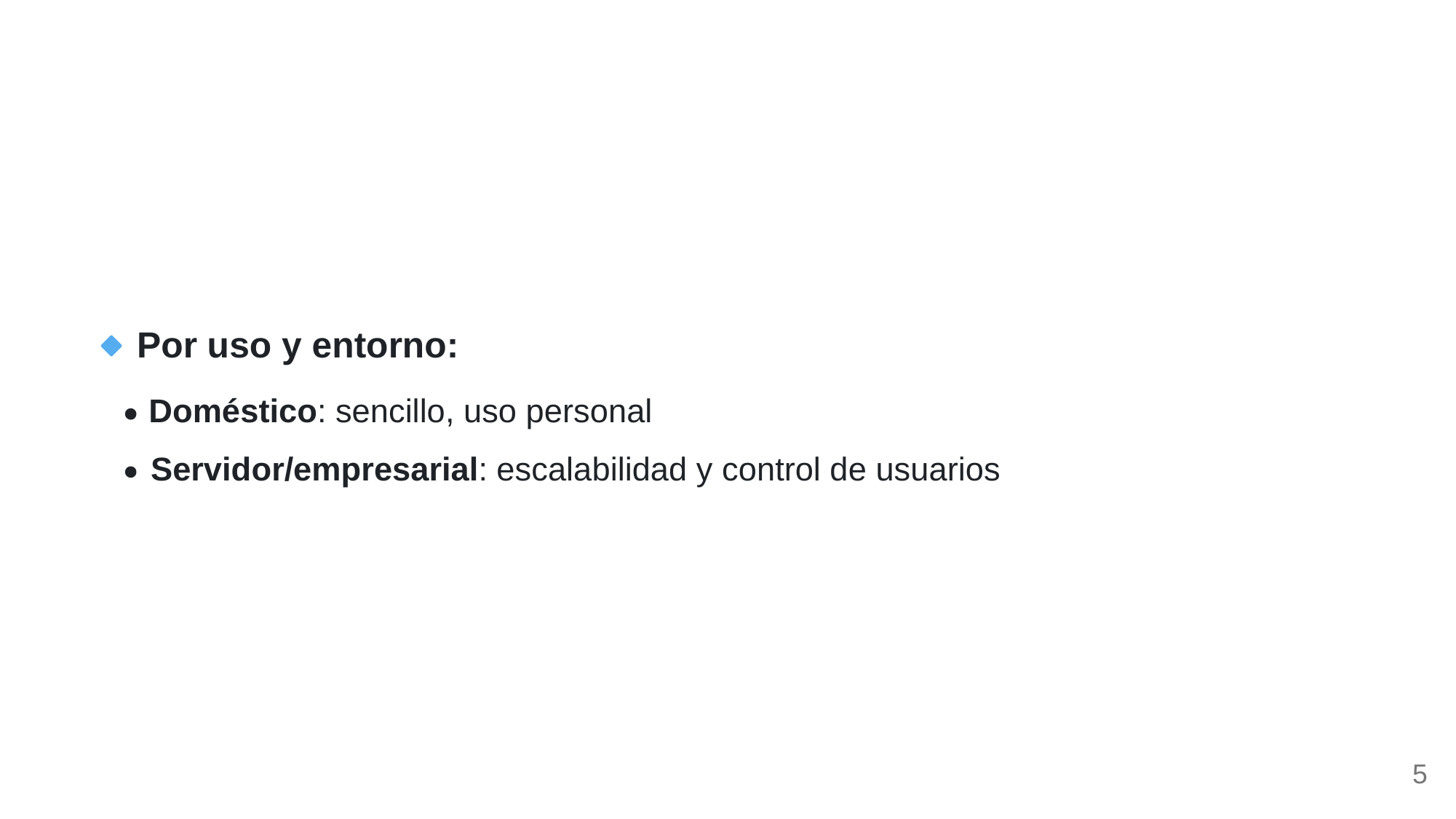

Por uso y entorno:

Doméstico: sencillo, uso personal

Servidor/empresarial: escalabilidad y control de usuarios

5